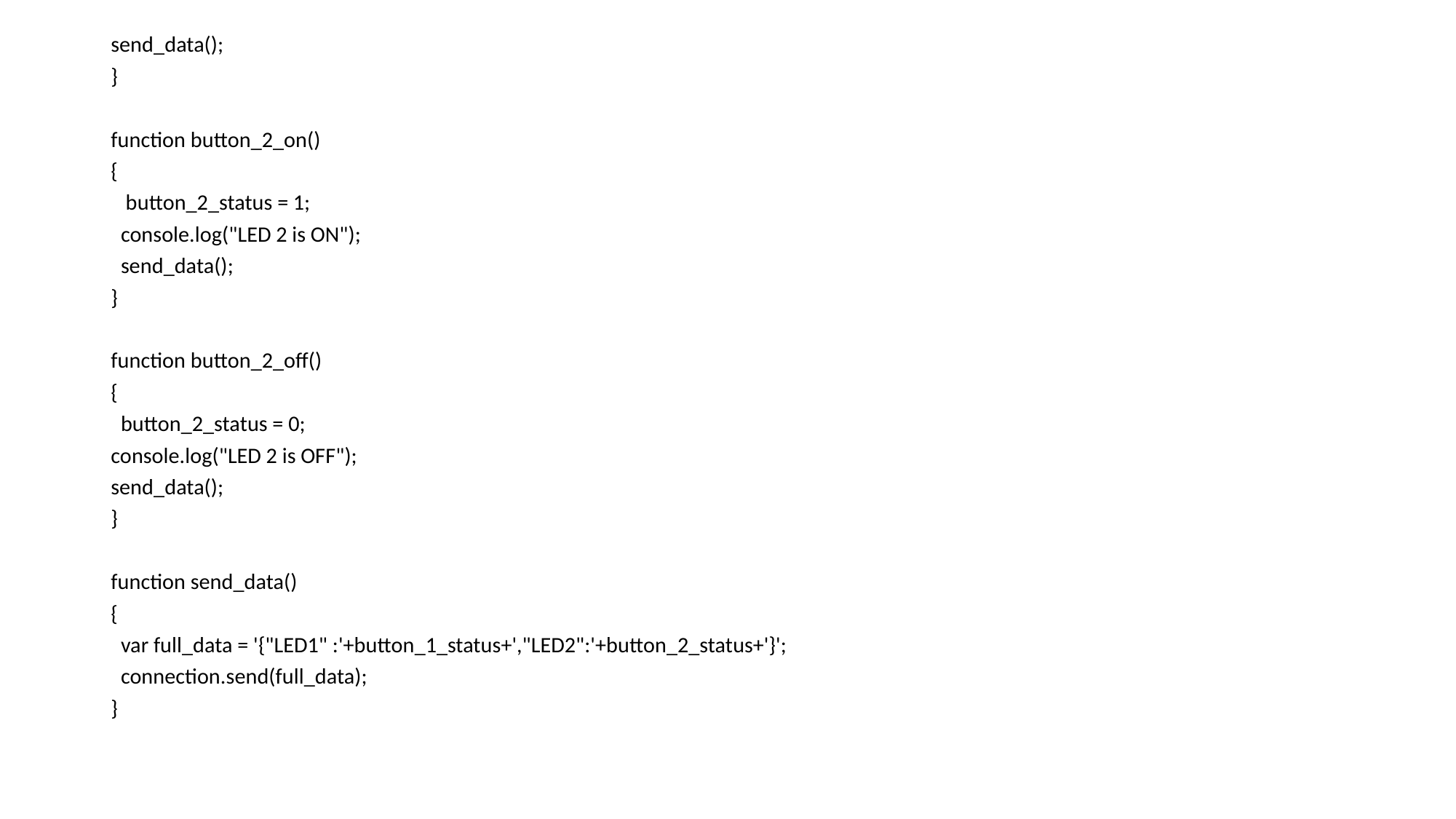

send_data();
}

function button_2_on()
{
   button_2_status = 1;
  console.log("LED 2 is ON");
  send_data();
}

function button_2_off()
{
  button_2_status = 0;
console.log("LED 2 is OFF");
send_data();
}

function send_data()
{
  var full_data = '{"LED1" :'+button_1_status+',"LED2":'+button_2_status+'}';
  connection.send(full_data);
}